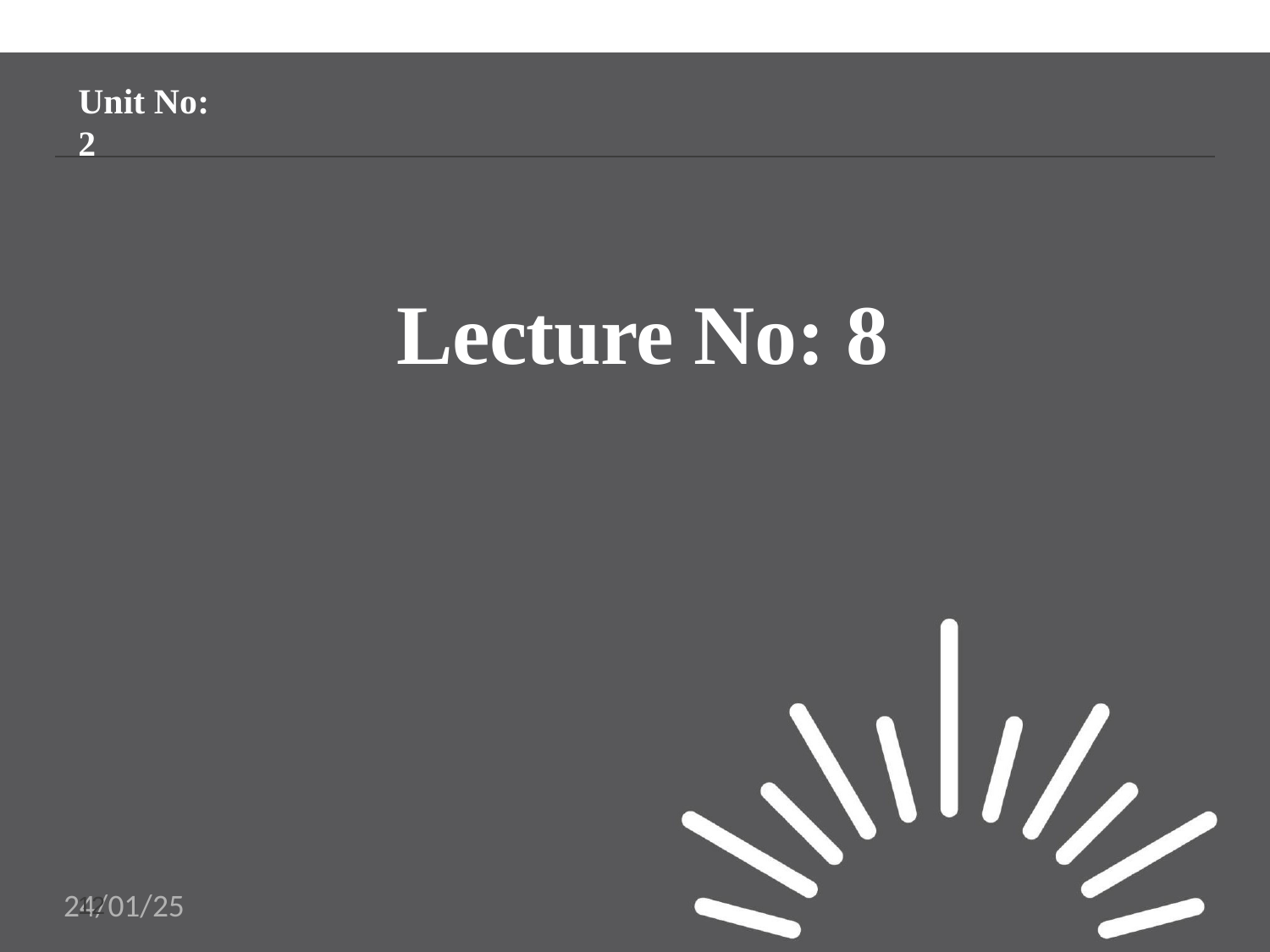

# Unit No: 2

Lecture No: 8
24/01/25
Week-3 project Initiation
12